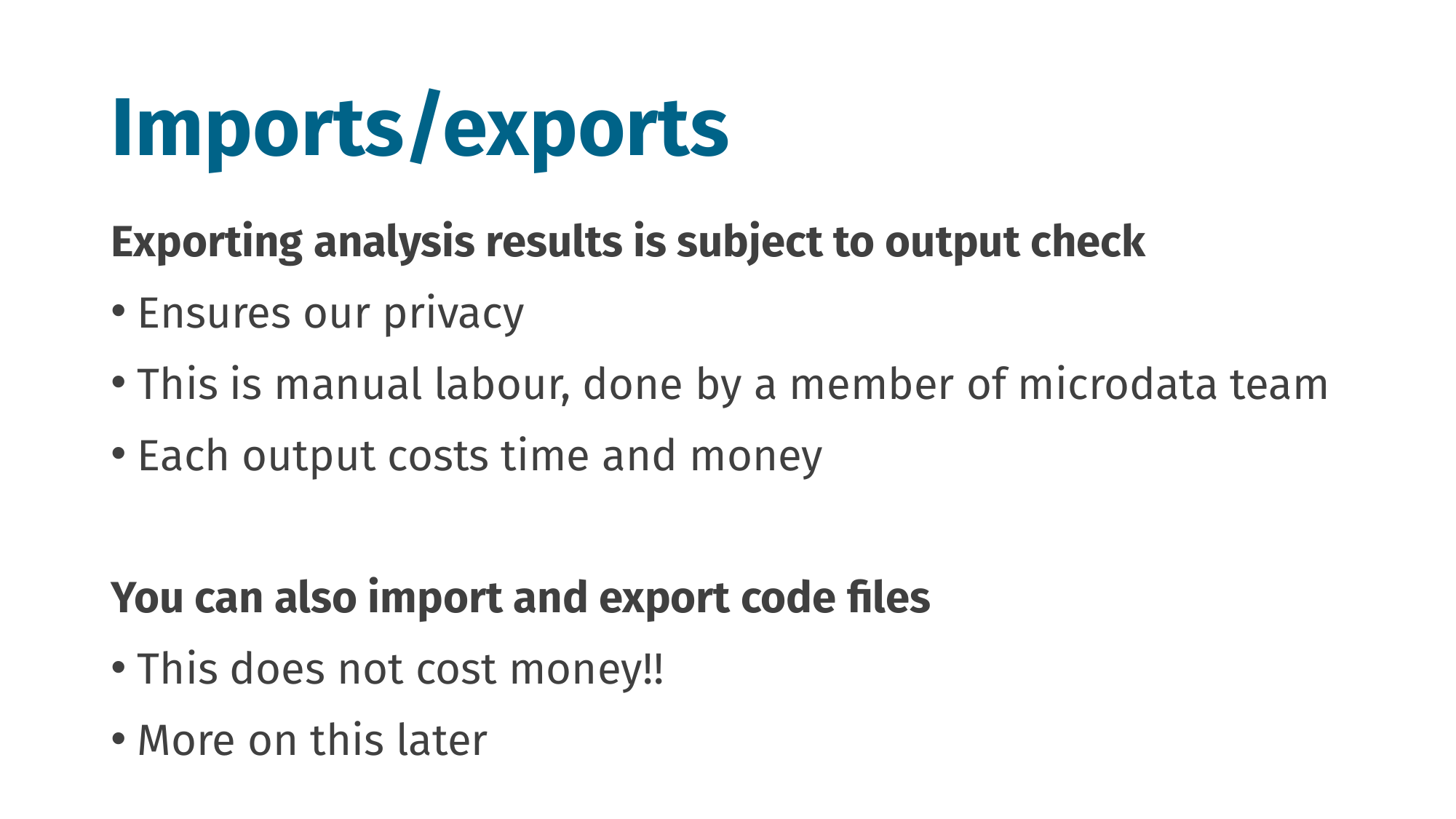

# Imports/exports
Exporting analysis results is subject to output check
Ensures our privacy
This is manual labour, done by a member of microdata team
Each output costs time and money

You can also import and export code files
This does not cost money!!
More on this later